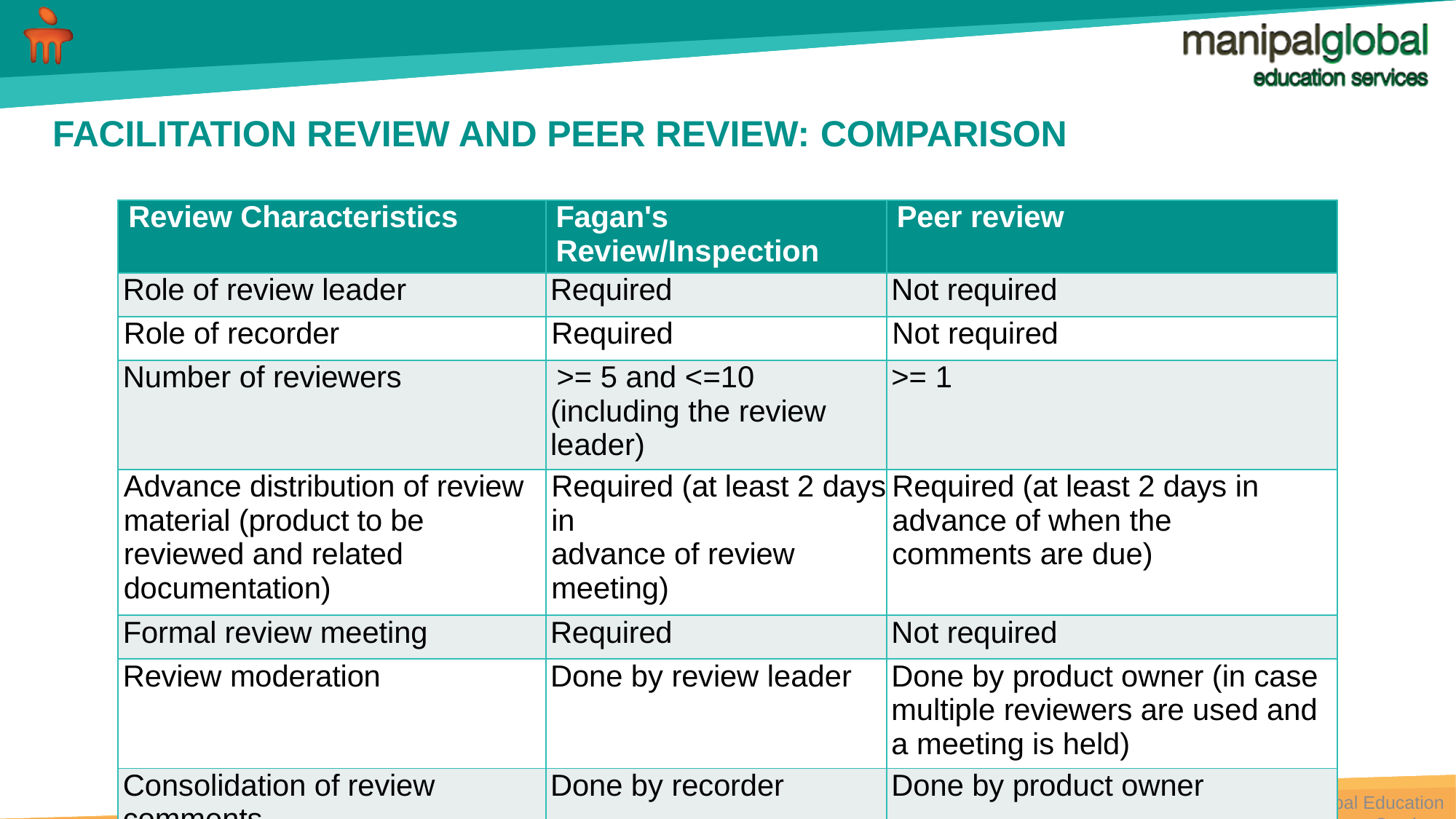

# FACILITATION REVIEW AND PEER REVIEW: COMPARISON
| Review Characteristics | Fagan's Review/Inspection | Peer review |
| --- | --- | --- |
| Role of review leader | Required | Not required |
| Role of recorder | Required | Not required |
| Number of reviewers | >= 5 and <=10 (including the review leader) | >= 1 |
| Advance distribution of review material (product to be reviewed and related documentation) | Required (at least 2 days in advance of review meeting) | Required (at least 2 days in advance of when the comments are due) |
| Formal review meeting | Required | Not required |
| Review moderation | Done by review leader | Done by product owner (in case multiple reviewers are used and a meeting is held) |
| Consolidation of review comments | Done by recorder | Done by product owner |

C